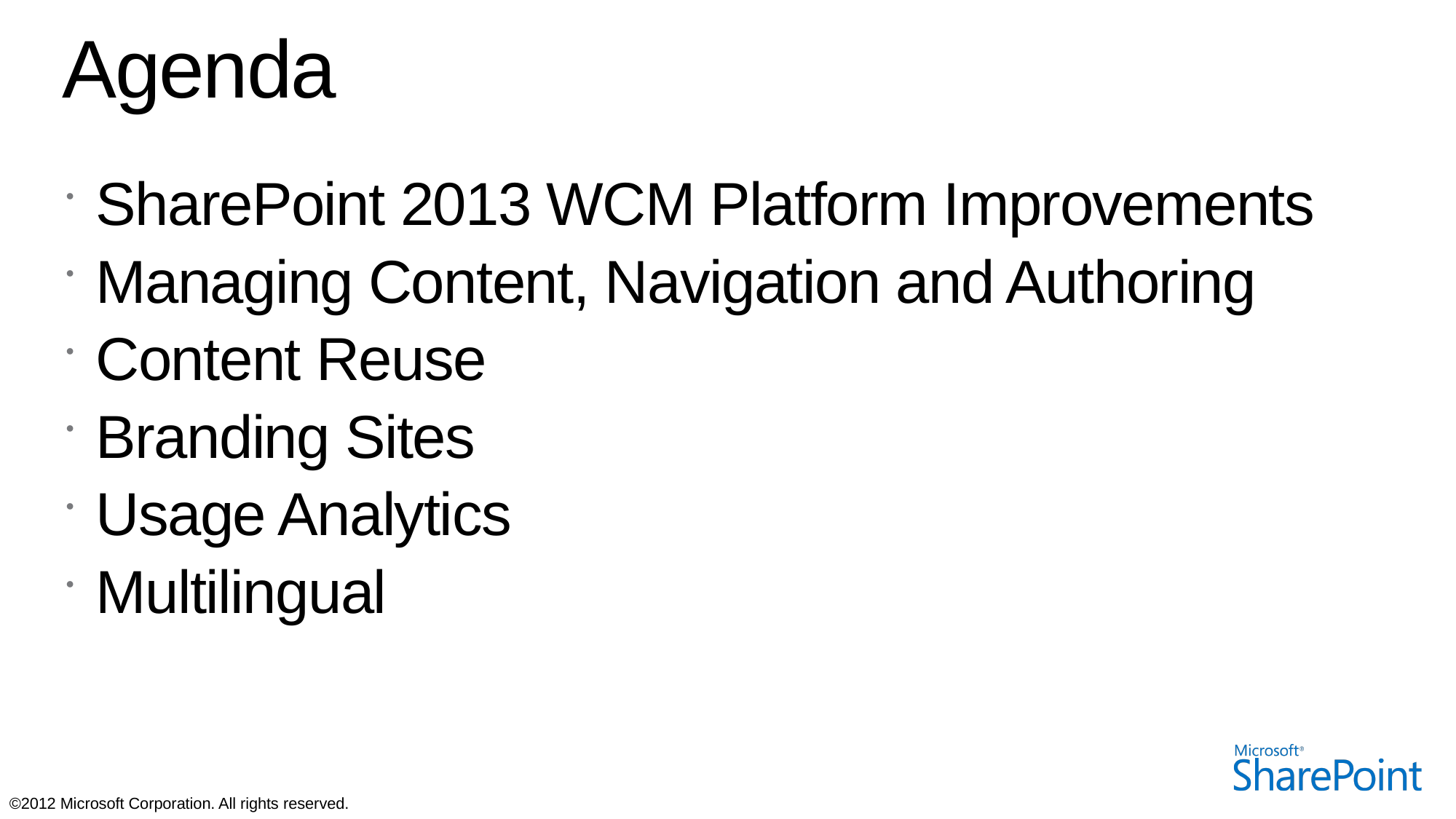

# Agenda
SharePoint 2013 WCM Platform Improvements
Managing Content, Navigation and Authoring
Content Reuse
Branding Sites
Usage Analytics
Multilingual